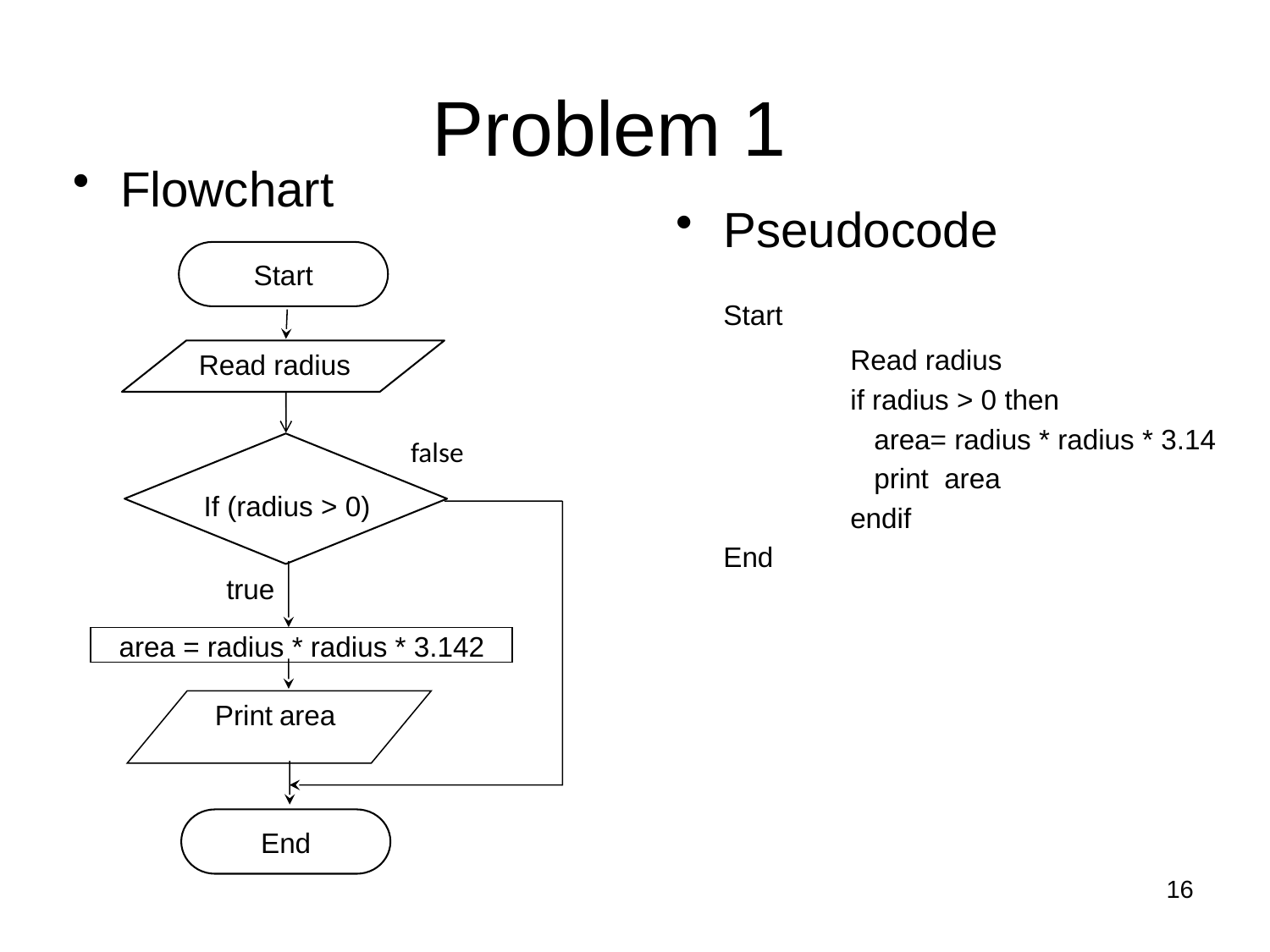

Problem 1
Flowchart
Pseudocode
	Start
		Read radius
		if radius > 0 then
		   area= radius * radius * 3.14
		   print  area
		endif
	End
Start

Read radius

false

If (radius > 0)

true
area = radius * radius * 3.142

Print area

End
16